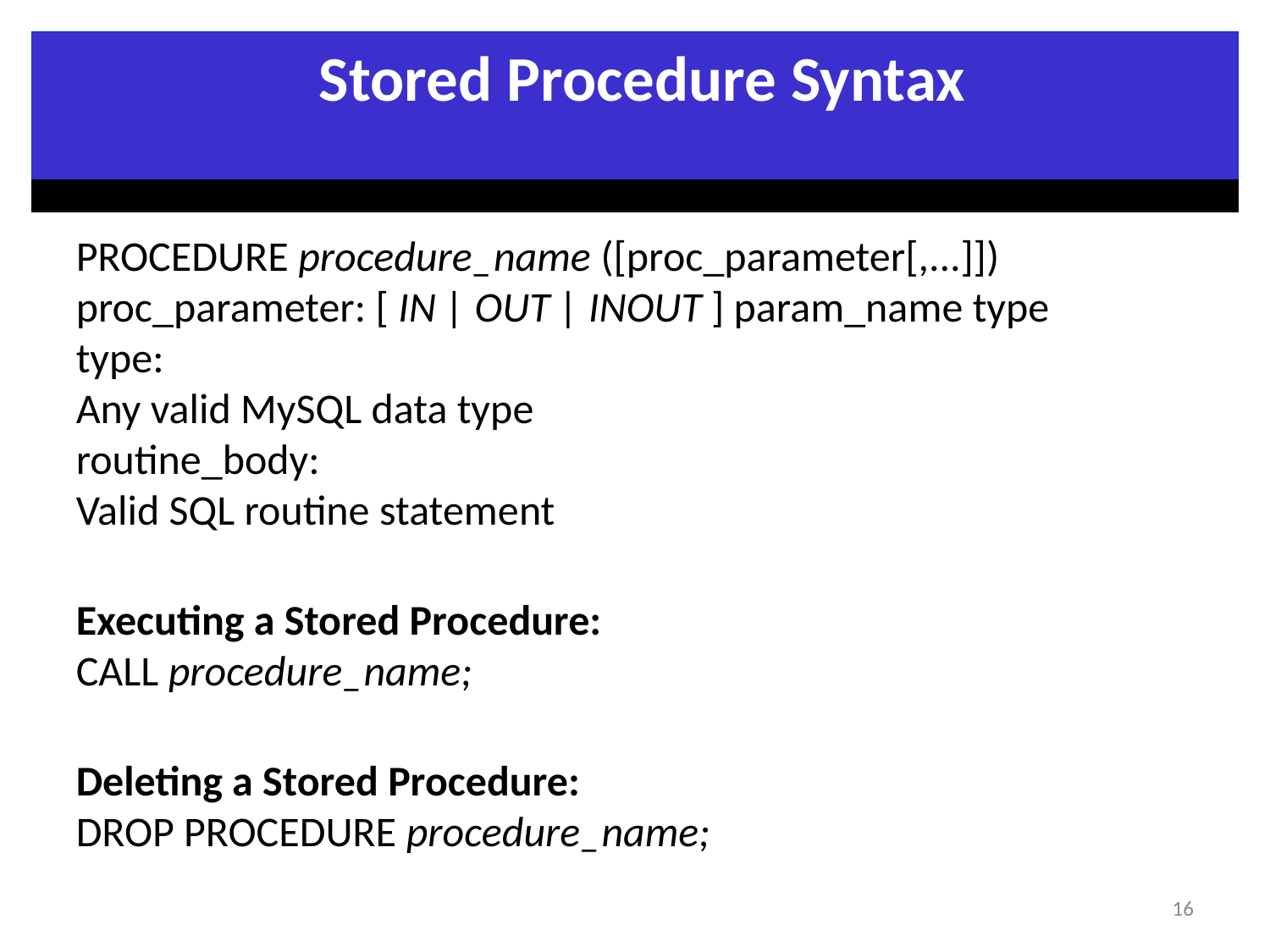

Stored Procedure Syntax
PROCEDURE procedure_name ([proc_parameter[,...]])
proc_parameter: [ IN | OUT | INOUT ] param_name type
type:
Any valid MySQL data type
routine_body:
Valid SQL routine statement

Executing a Stored Procedure:
CALL procedure_name;

Deleting a Stored Procedure:
DROP PROCEDURE procedure_name;

16